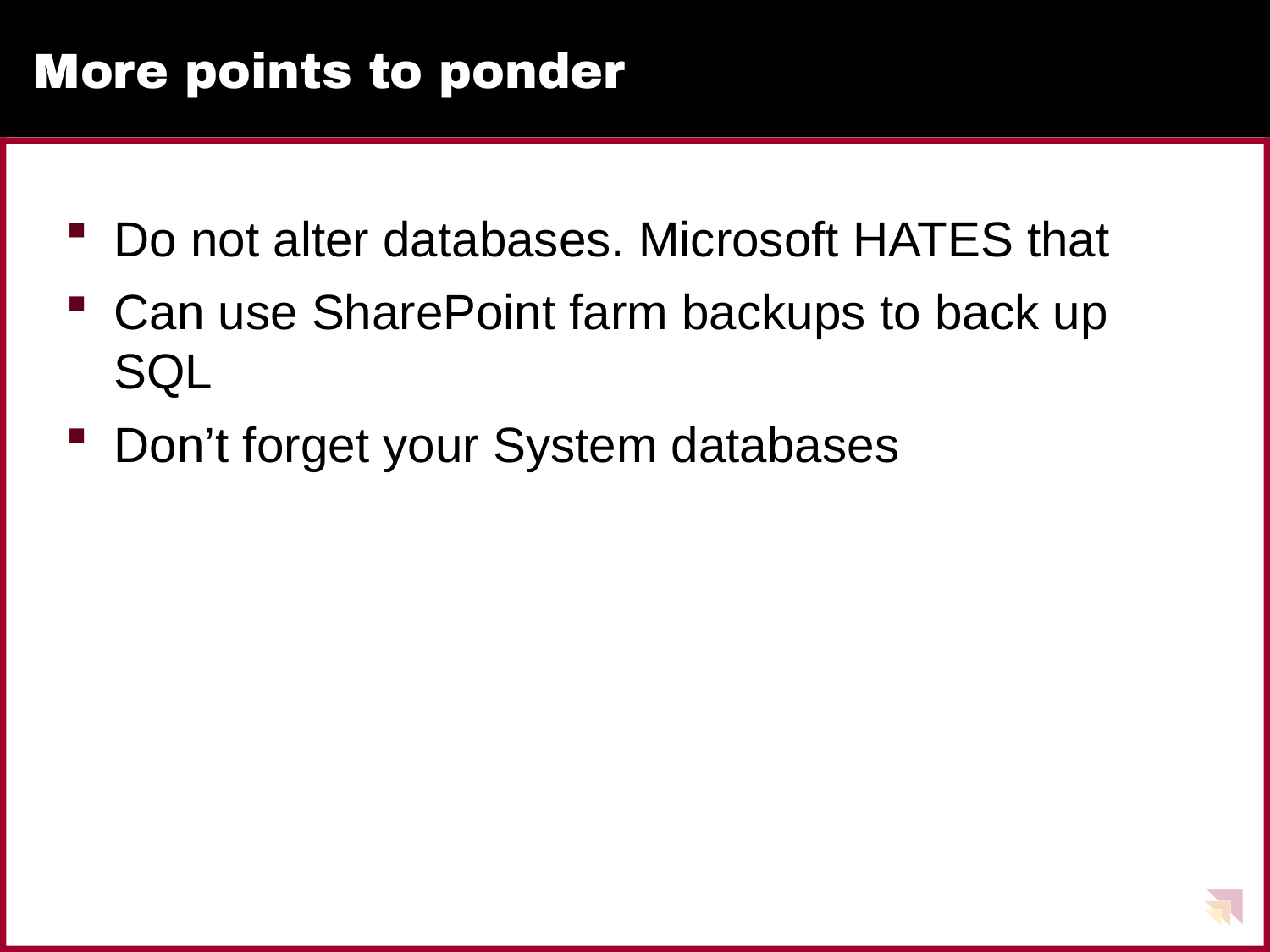

# More points to ponder
Do not alter databases. Microsoft HATES that
Can use SharePoint farm backups to back up SQL
Don’t forget your System databases